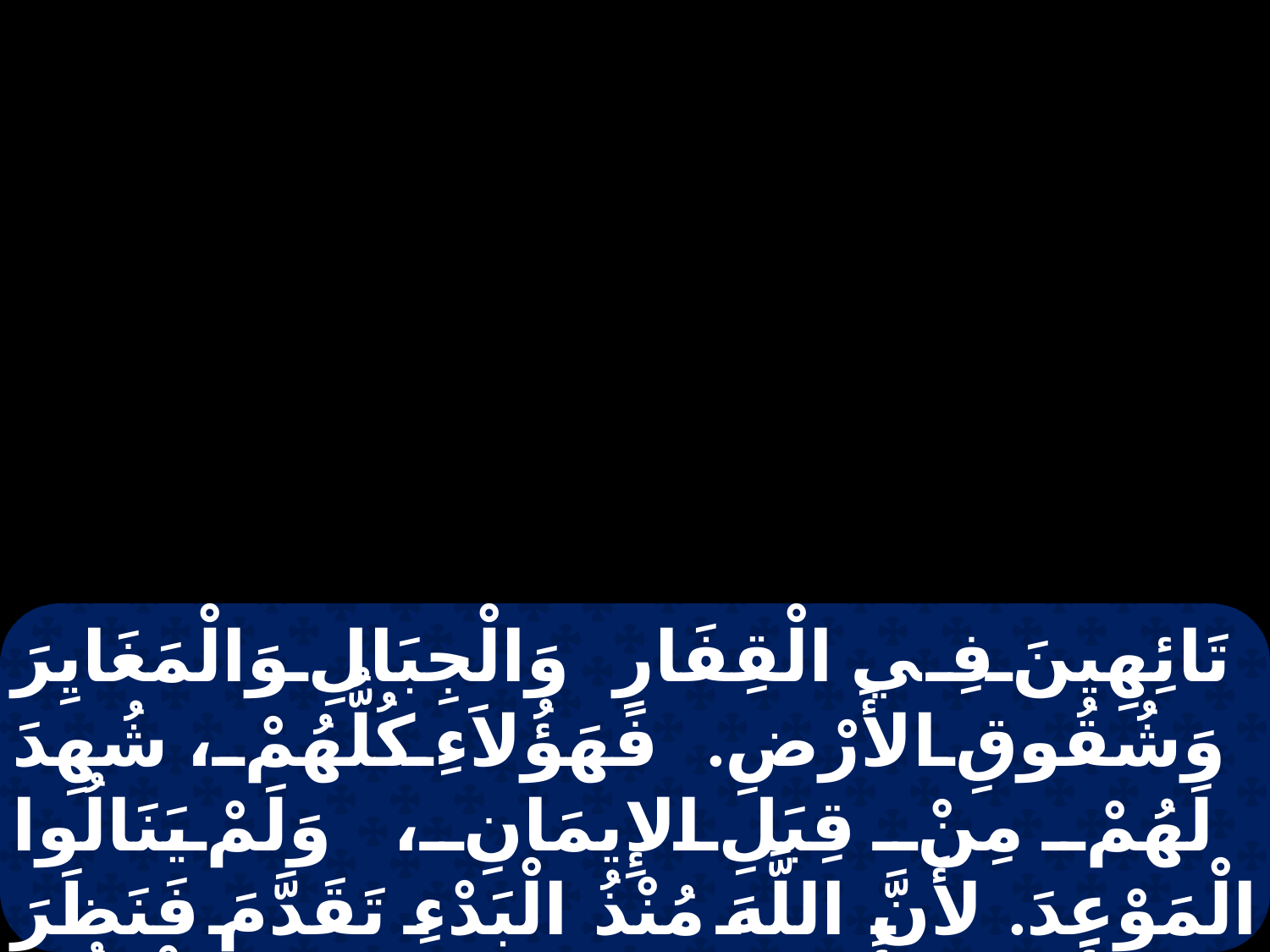

تَائِهِينَ فِي الْقِفَارِ وَالْجِبَالِ وَالْمَغَايِرَ وَشُقُوقِ الأَرْضِ. فَهَؤُلاَءِ كُلُّهُمْ، شُهِدَ لَهُمْ مِنْ قِبَلِ الإِيمَانِ، وَلَمْ يَنَالُوا الْمَوْعِدَ. لأَنَّ اللَّهَ مُنْذُ الْبَدْءِ تَقَدَّمَ فَنَظَرَ مِنْ أَجْلِنَا أَمْرًا مُخْتَارًا، لِكَيْ لاَ يُكْمَلُوا بِدُونِنَا.